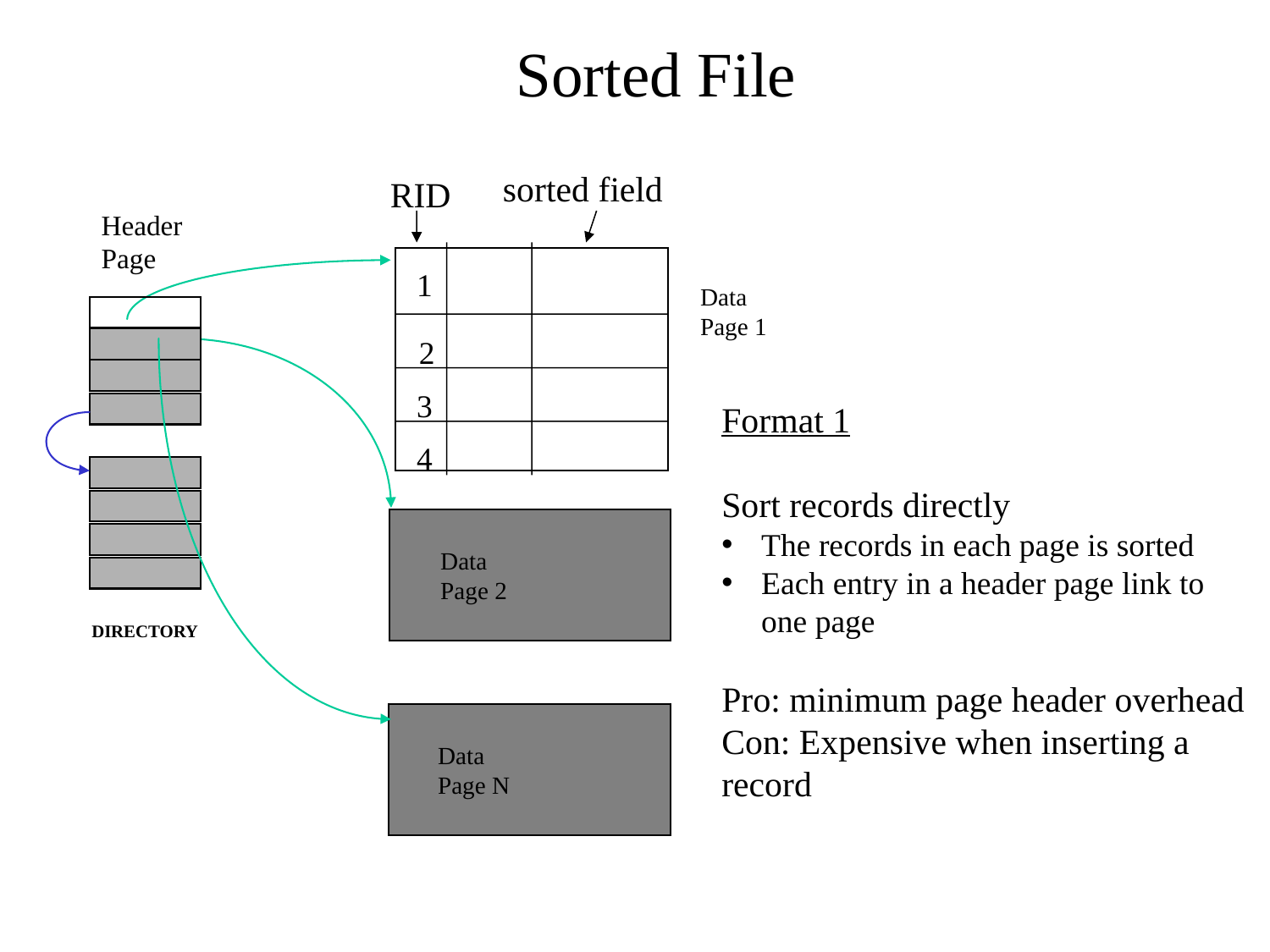

Sorted File
sorted field
RID
Header
Page

1

Data
Page 1

2

3
Format 1

Sort records directly
The records in each page is sorted
Each entry in a header page link to one page

Pro: minimum page header overhead
Con: Expensive when inserting a record

4

Data
Page 2

DIRECTORY

Data
Page N